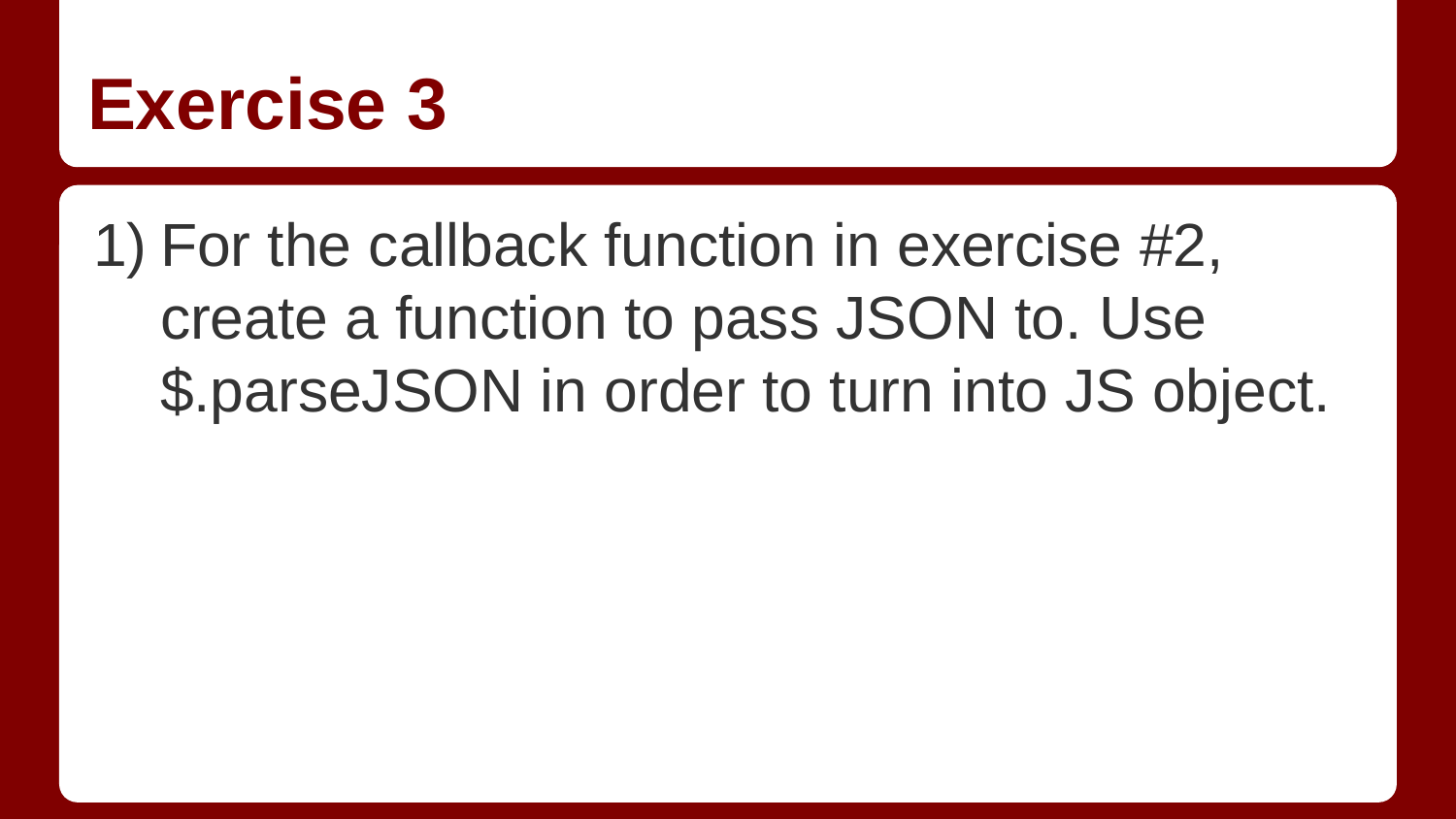

# Exercise 3
For the callback function in exercise #2, create a function to pass JSON to. Use $.parseJSON in order to turn into JS object.